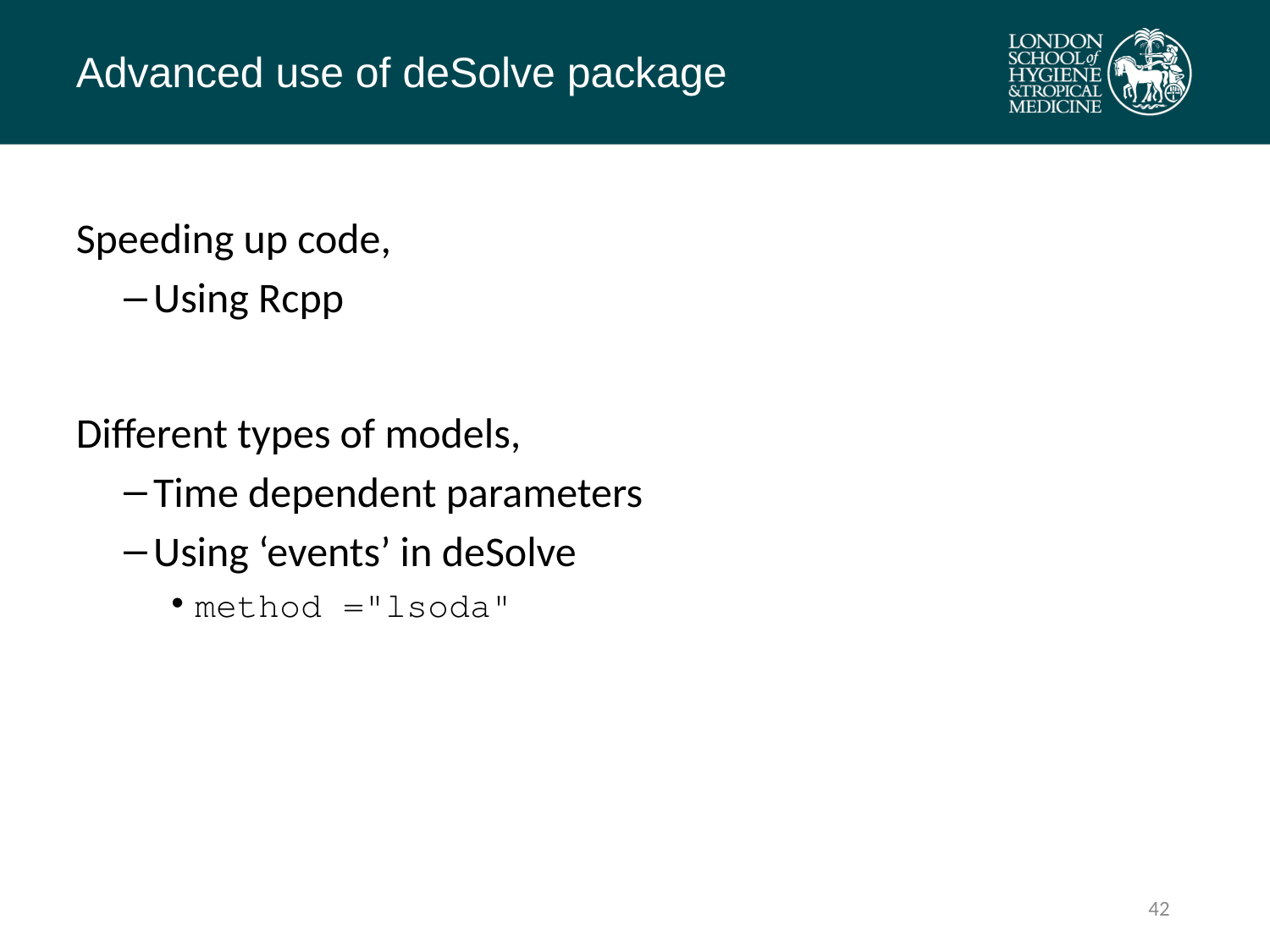

# Advanced use of deSolve package
Speeding up code,
Using Rcpp

Different types of models,
Time dependent parameters
Using ‘events’ in deSolve
method ="lsoda"

42